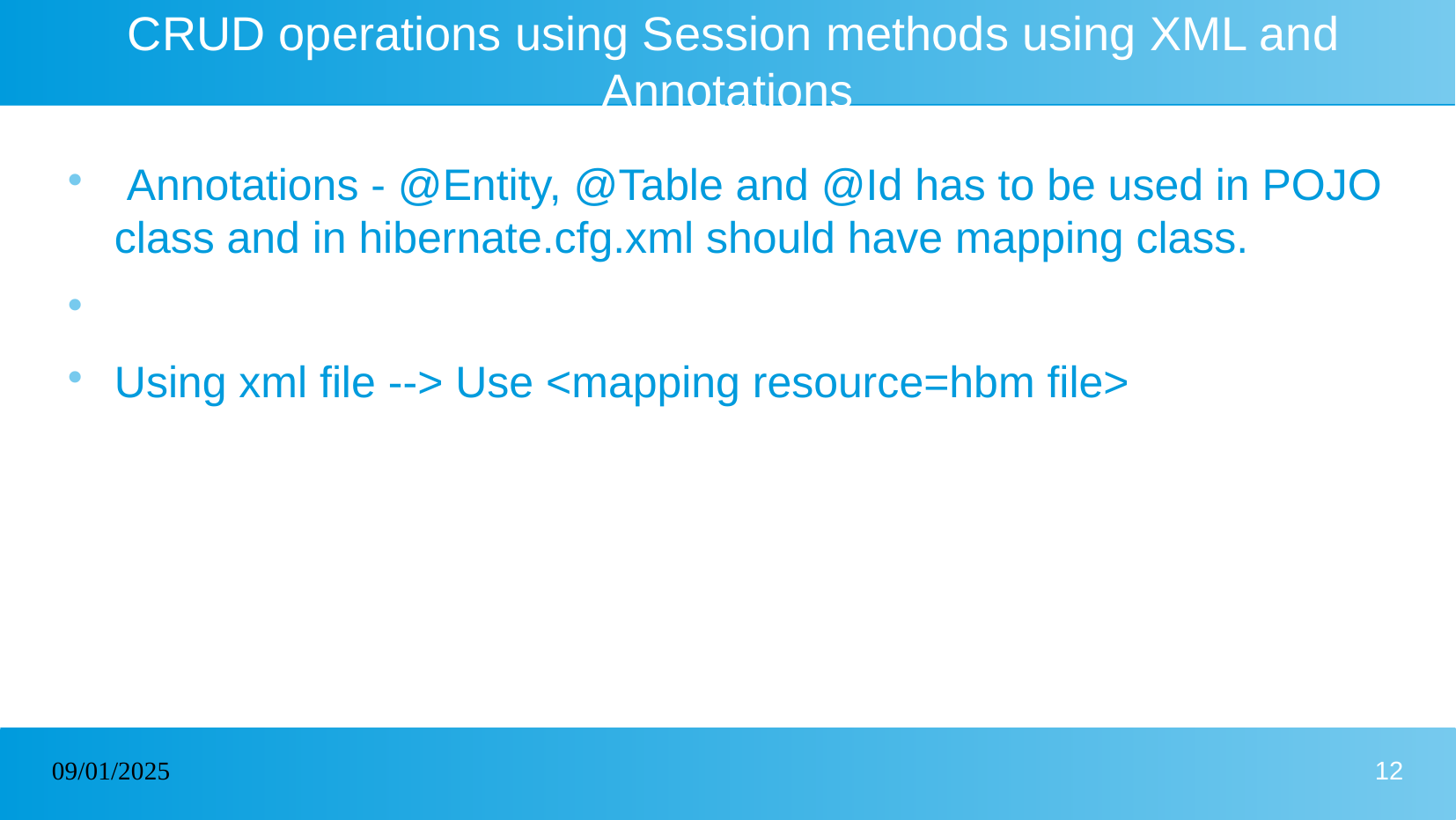

# CRUD operations using Session methods using XML and Annotations
 Annotations - @Entity, @Table and @Id has to be used in POJO class and in hibernate.cfg.xml should have mapping class.

Using xml file --> Use <mapping resource=hbm file>
09/01/2025
12